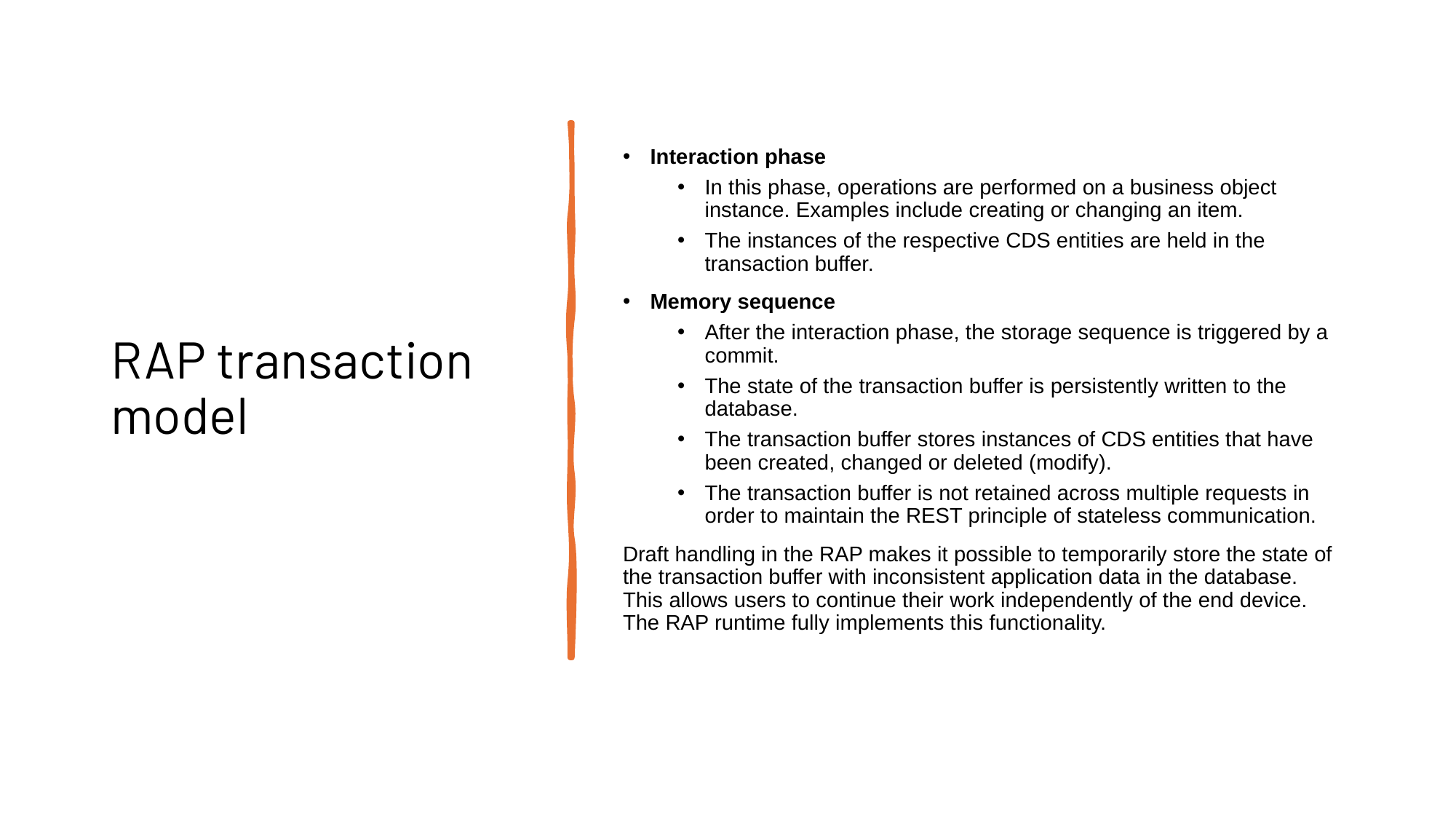

# RAP transaction model
Interaction phase
In this phase, operations are performed on a business object instance. Examples include creating or changing an item.
The instances of the respective CDS entities are held in the transaction buffer.
Memory sequence
After the interaction phase, the storage sequence is triggered by a commit.
The state of the transaction buffer is persistently written to the database.
The transaction buffer stores instances of CDS entities that have been created, changed or deleted (modify).
The transaction buffer is not retained across multiple requests in order to maintain the REST principle of stateless communication.
Draft handling in the RAP makes it possible to temporarily store the state of the transaction buffer with inconsistent application data in the database. This allows users to continue their work independently of the end device. The RAP runtime fully implements this functionality.